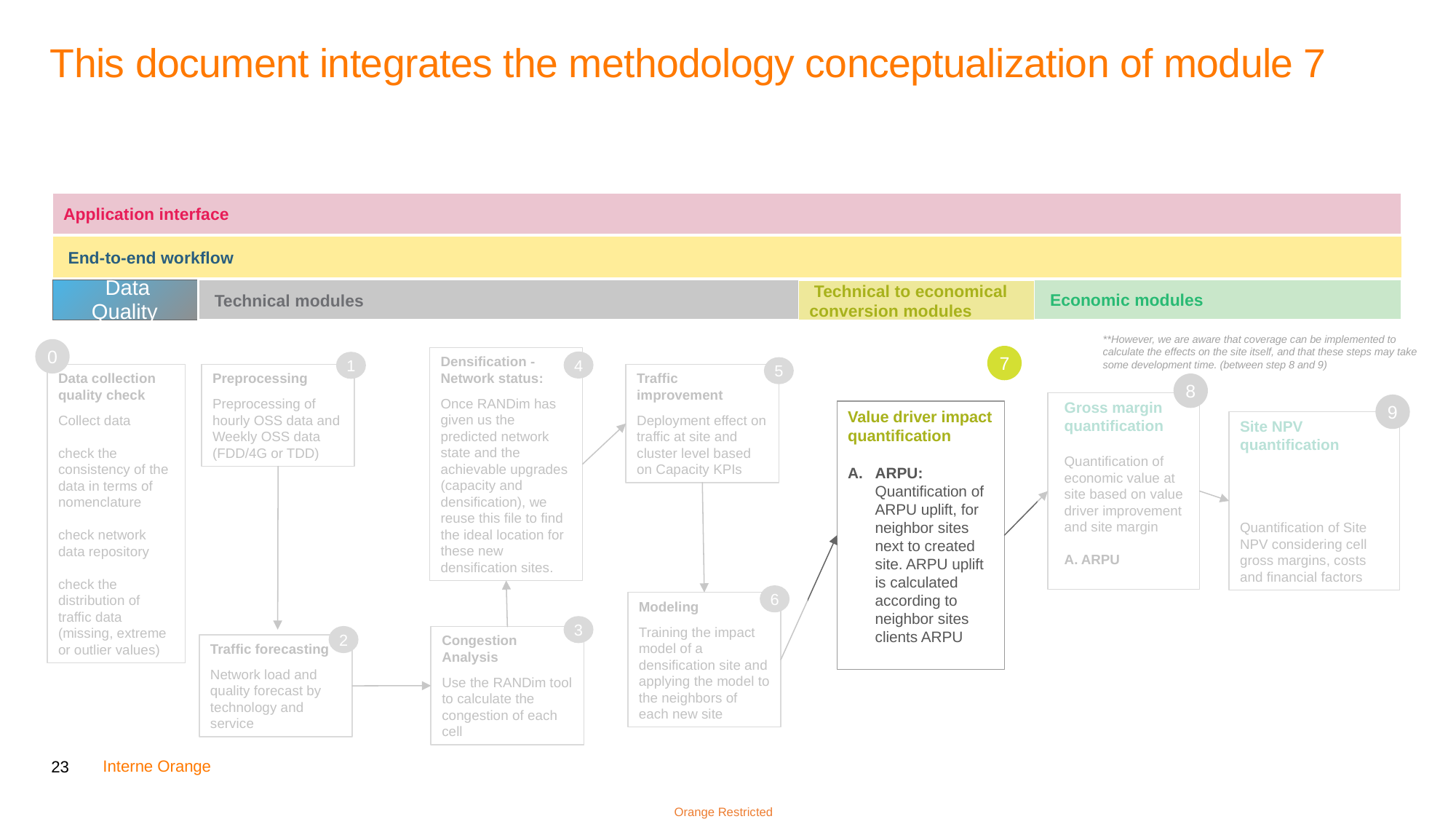

# This document integrates the methodology conceptualization of module 7
Application interface
 End-to-end workflow
 Economic modules
 Technical modules
 Data Quality
 Technical to economical conversion modules

**However, we are aware that coverage can be implemented to calculate the effects on the site itself, and that these steps may take some development time. (between step 8 and 9)
0
7
Densification - Network status:
Once RANDim has given us the predicted network state and the achievable upgrades (capacity and densification), we reuse this file to find the ideal location for these new densification sites.
4
1
5
Data collection quality check
Collect data

check the consistency of the data in terms of nomenclature

check network data repository

check the distribution of traffic data (missing, extreme or outlier values)
Preprocessing
Preprocessing of hourly OSS data and Weekly OSS data
(FDD/4G or TDD)
Traffic   improvement
Deployment effect on traffic at site and cluster level based on Capacity KPIs
8
Gross margin quantification

Quantification of economic value at site based on value driver improvement and site margin

A. ARPU

9
Value driver impact quantification

ARPU: Quantification of ARPU uplift, for neighbor sites next to created site. ARPU uplift is calculated according to neighbor sites clients ARPU

Site NPV quantification

Quantification of Site NPV considering cell gross margins, costs and financial factors
6
Modeling
Training the impact model of a densification site and applying the model to the neighbors of each new site
3
2
Congestion Analysis
Use the RANDim tool to calculate the congestion of each cell
Traffic forecasting
Network load and quality forecast by technology and service